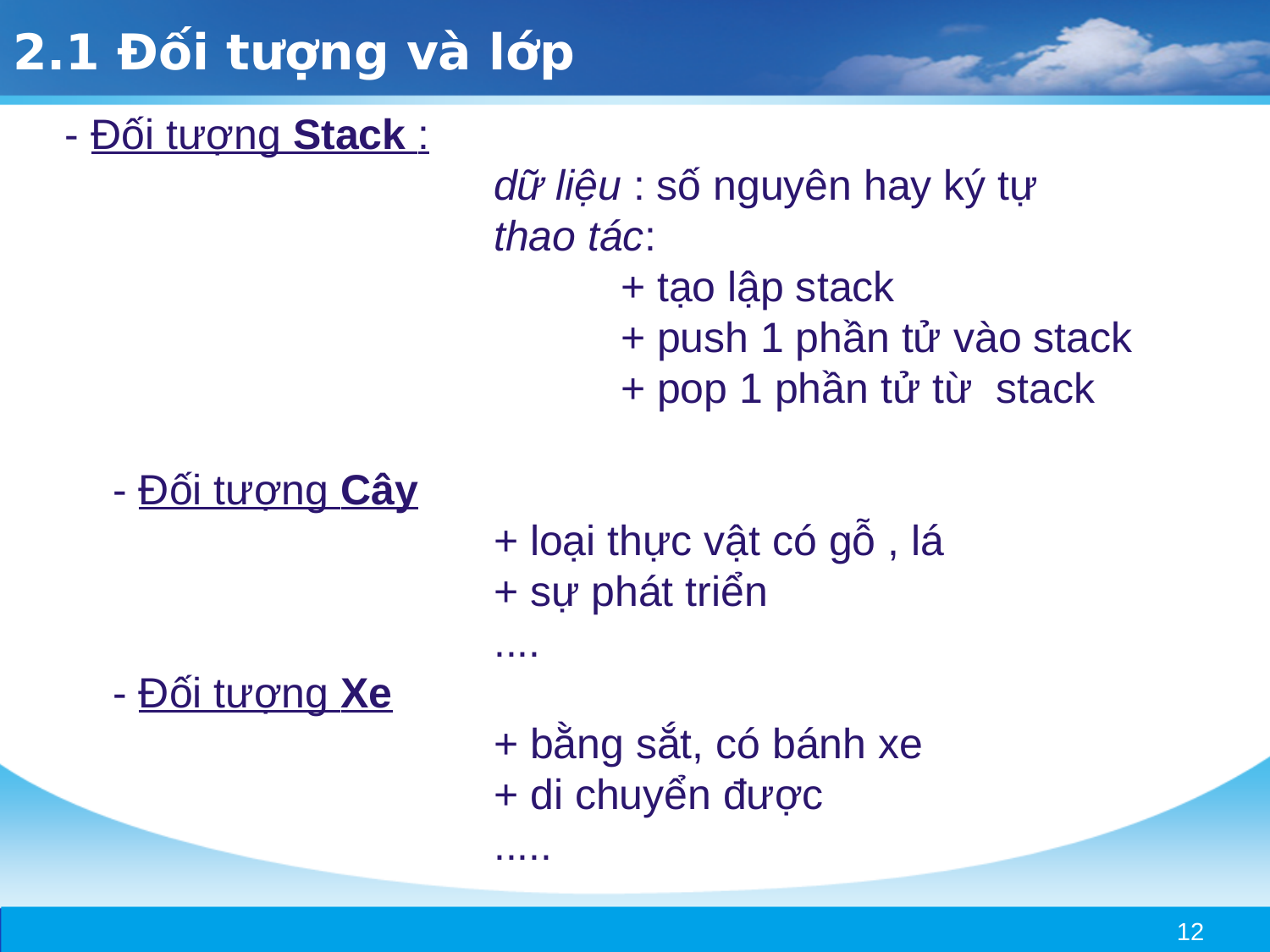

2.1 Đối tượng và lớp
- Đối tượng Stack :
				dữ liệu : số nguyên hay ký tự
				thao tác:
					+ tạo lập stack
					+ push 1 phần tử vào stack
					+ pop 1 phần tử từ  stack

	- Đối tượng Cây
				+ loại thực vật có gỗ , lá
				+ sự phát triển
				....
	- Đối tượng Xe
				+ bằng sắt, có bánh xe
				+ di chuyển được
				.....

12